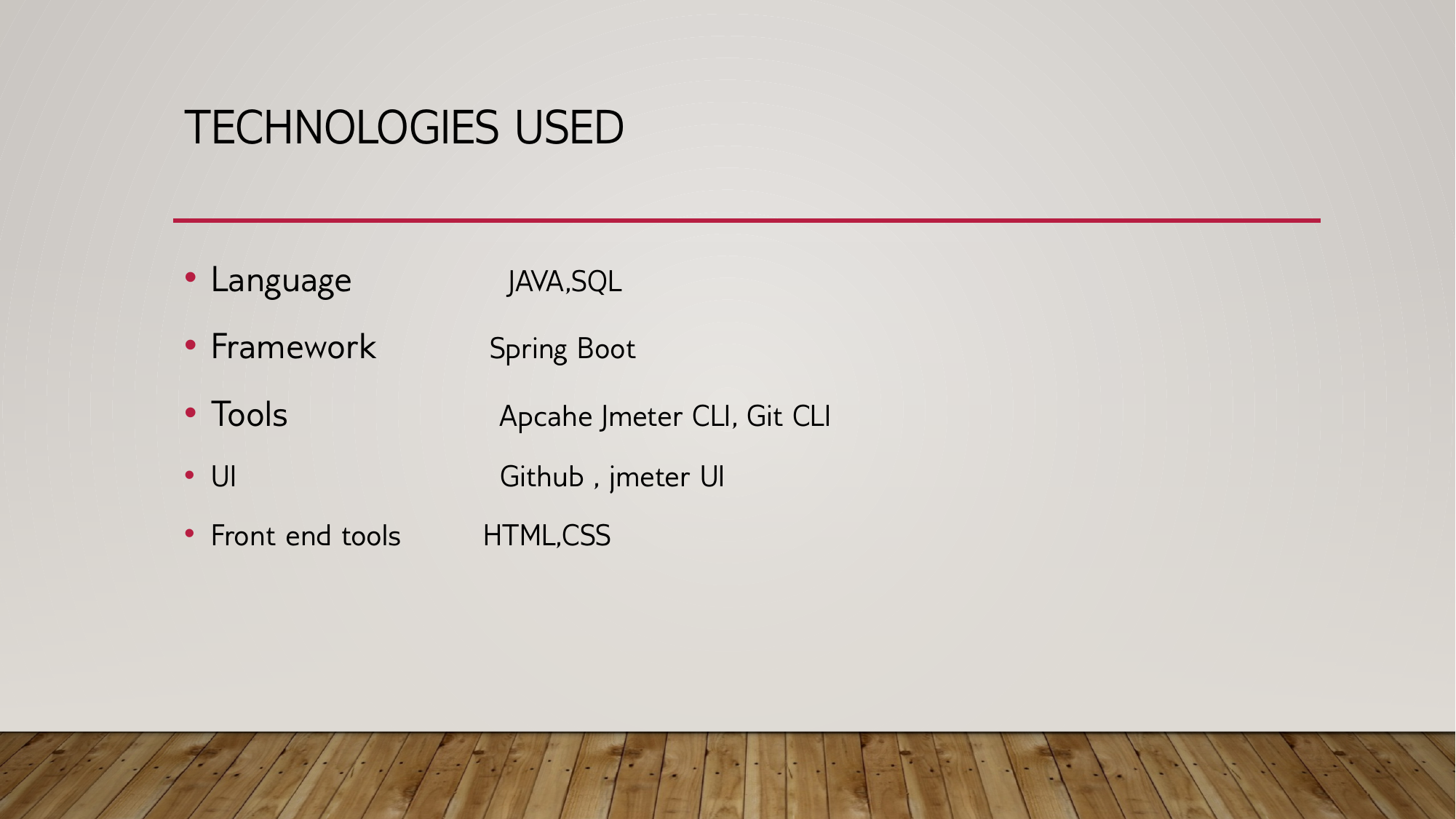

# Technologies used
Language                 JAVA,SQL
Framework            Spring Boot
Tools                       Apcahe Jmeter CLI, Git CLI
UI                             Github , jmeter UI
Front end tools         HTML,CSS